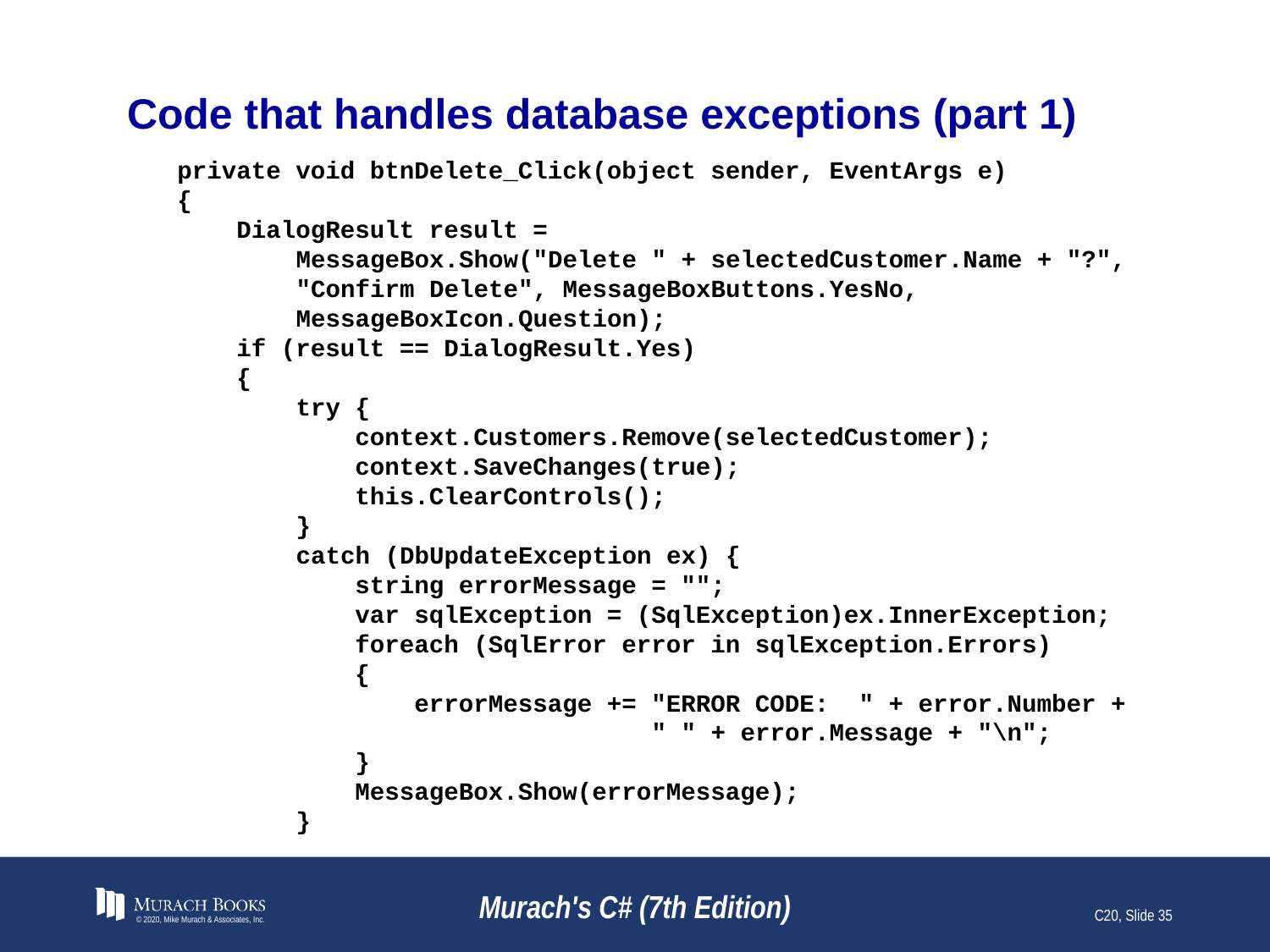

# Code that handles database exceptions (part 1)
private void btnDelete_Click(object sender, EventArgs e)
{
    DialogResult result =
        MessageBox.Show("Delete " + selectedCustomer.Name + "?",
        "Confirm Delete", MessageBoxButtons.YesNo,
        MessageBoxIcon.Question);
    if (result == DialogResult.Yes)
    {
        try {
            context.Customers.Remove(selectedCustomer);
            context.SaveChanges(true);
            this.ClearControls();
        }
        catch (DbUpdateException ex) {
            string errorMessage = "";
            var sqlException = (SqlException)ex.InnerException;
            foreach (SqlError error in sqlException.Errors)
            {
                errorMessage += "ERROR CODE:  " + error.Number +
                                " " + error.Message + "\n";
            }
            MessageBox.Show(errorMessage);
        }

© 2020, Mike Murach & Associates, Inc.
Murach's C# (7th Edition)

C20, Slide 35